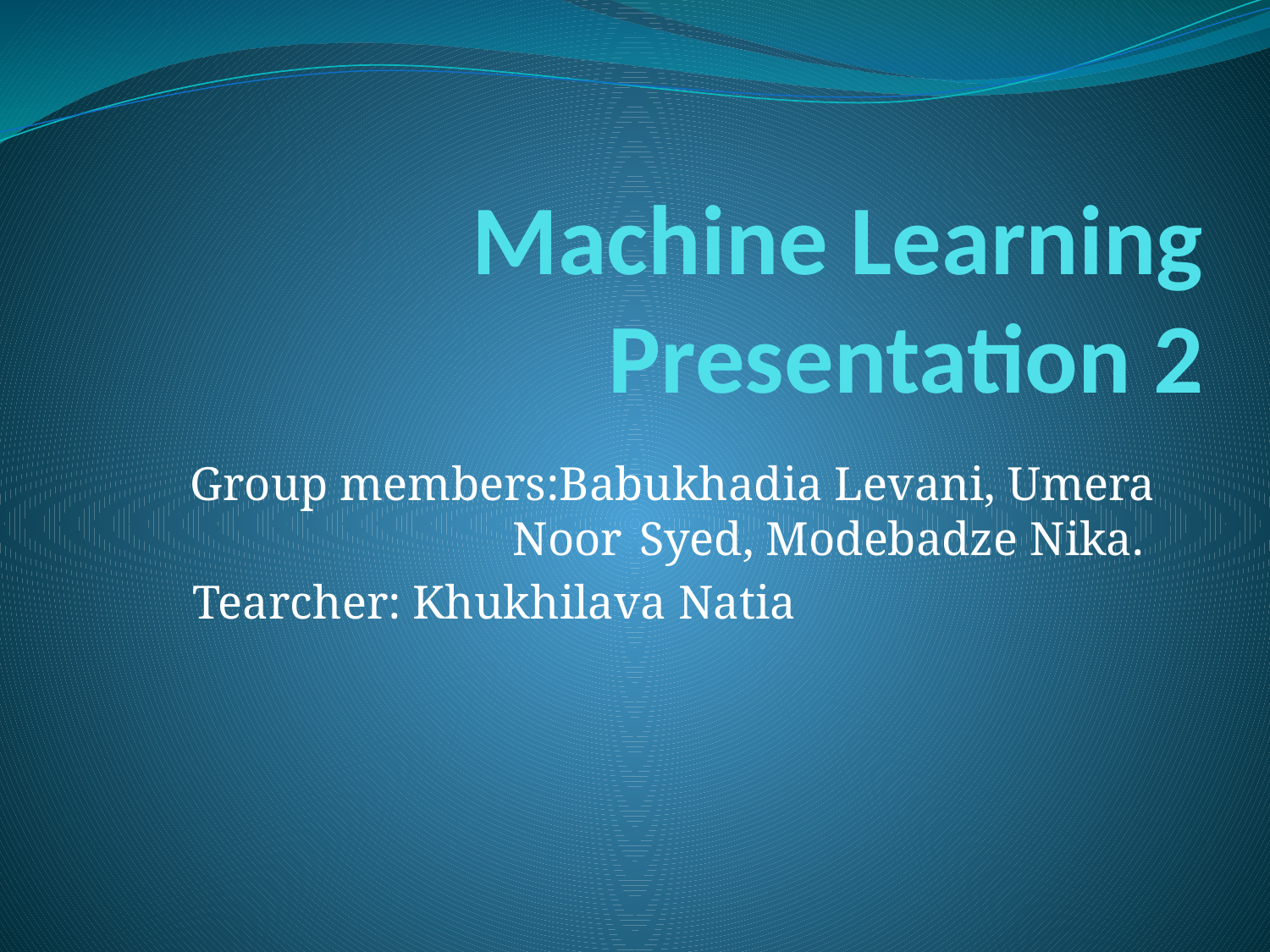

# Machine Learning Presentation 2
Group members:Babukhadia Levani, Umera Noor 	Syed, Modebadze Nika.
          Tearcher: Khukhilava Natia